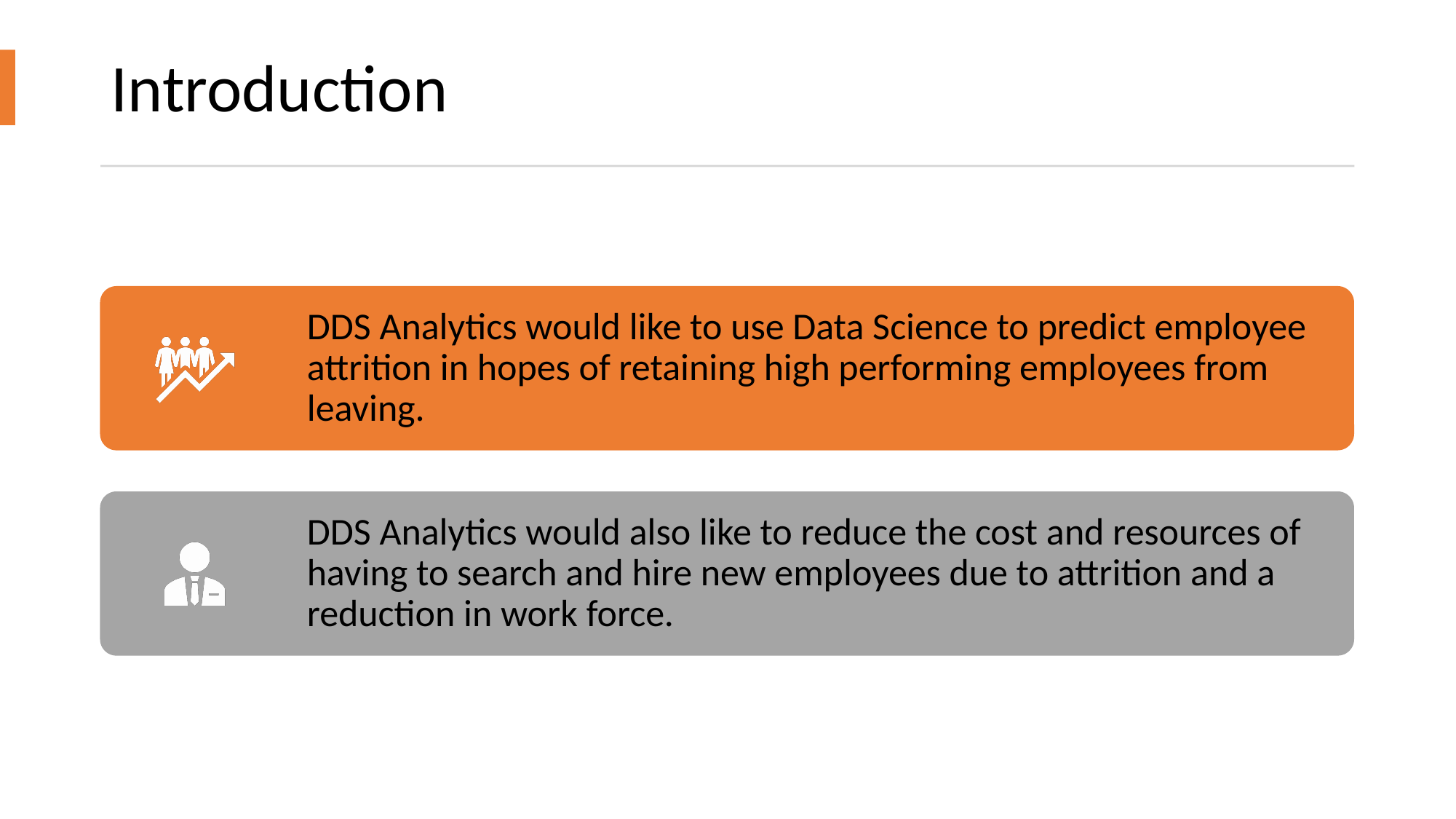

# Introduction

DDS Analytics would like to use Data Science to predict employee attrition in hopes of retaining high performing employees from leaving.
DDS Analytics would also like to reduce the cost and resources of having to search and hire new employees due to attrition and a reduction in work force.